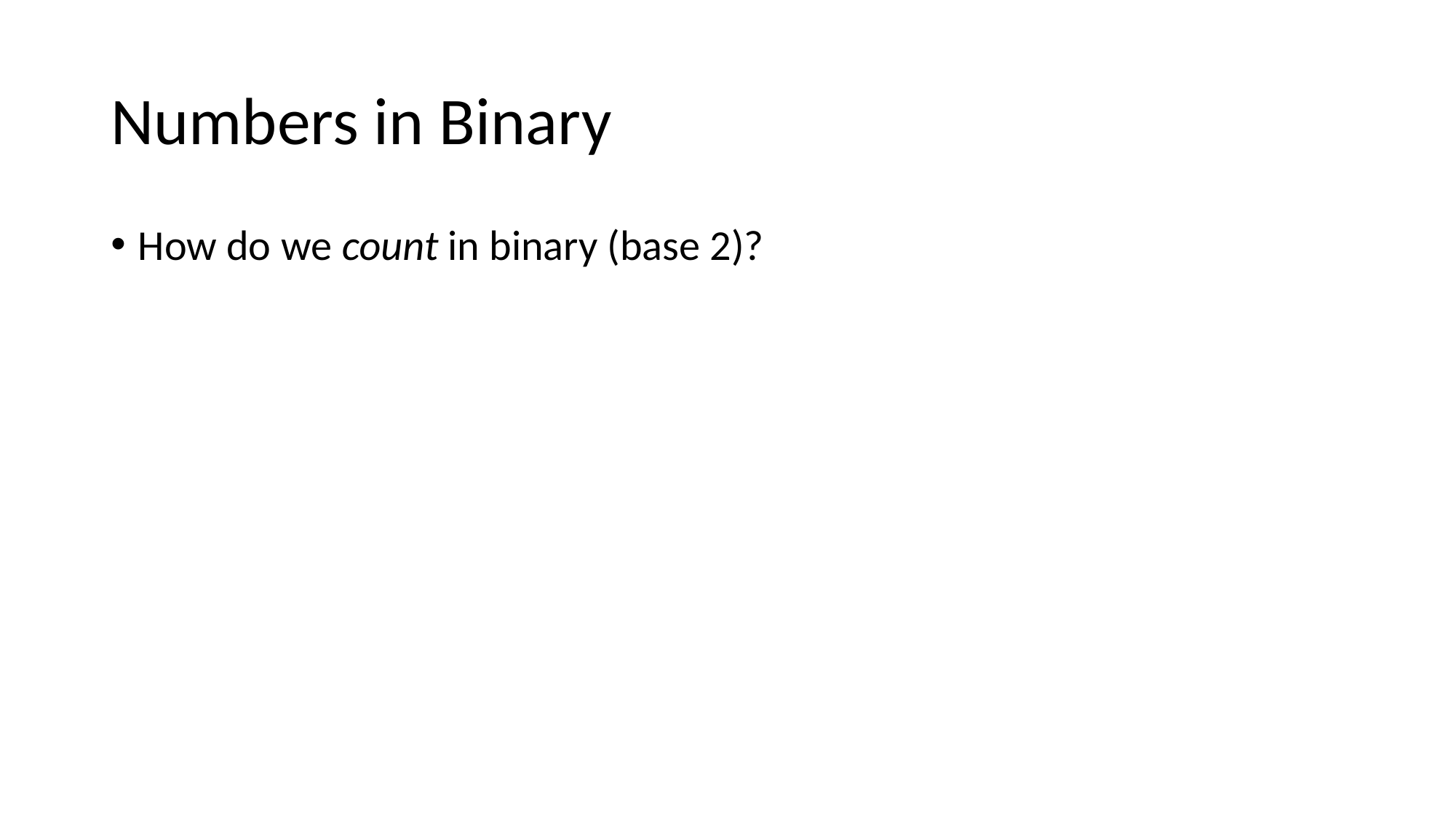

# Numbers in Binary
How do we count in binary (base 2)?